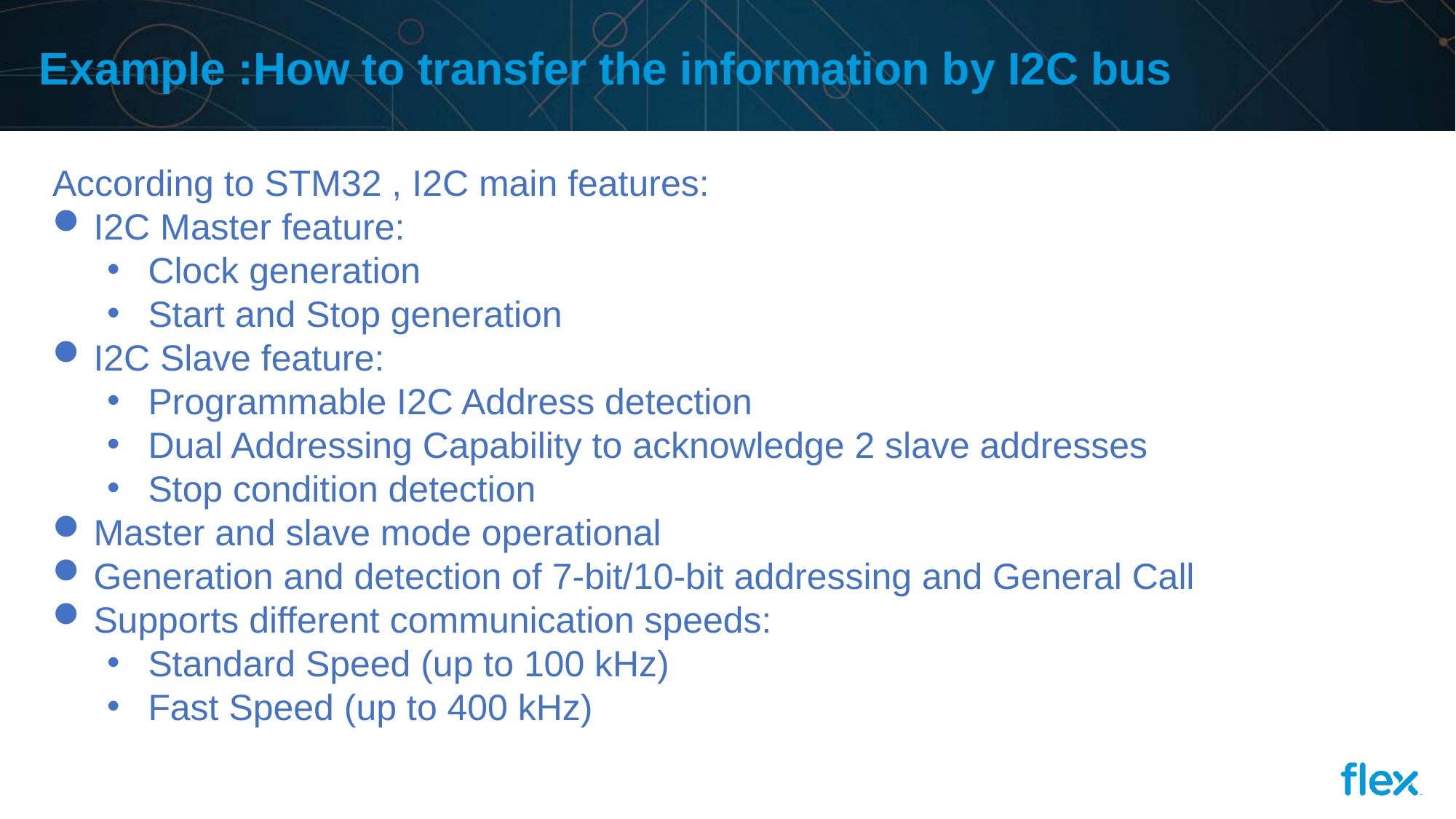

# Example :How to transfer the information by I2C bus
According to STM32 , I2C main features:
I2C Master feature:
Clock generation
Start and Stop generation
I2C Slave feature:
Programmable I2C Address detection
Dual Addressing Capability to acknowledge 2 slave addresses
Stop condition detection
Master and slave mode operational
Generation and detection of 7-bit/10-bit addressing and General Call
Supports different communication speeds:
Standard Speed (up to 100 kHz)
Fast Speed (up to 400 kHz)